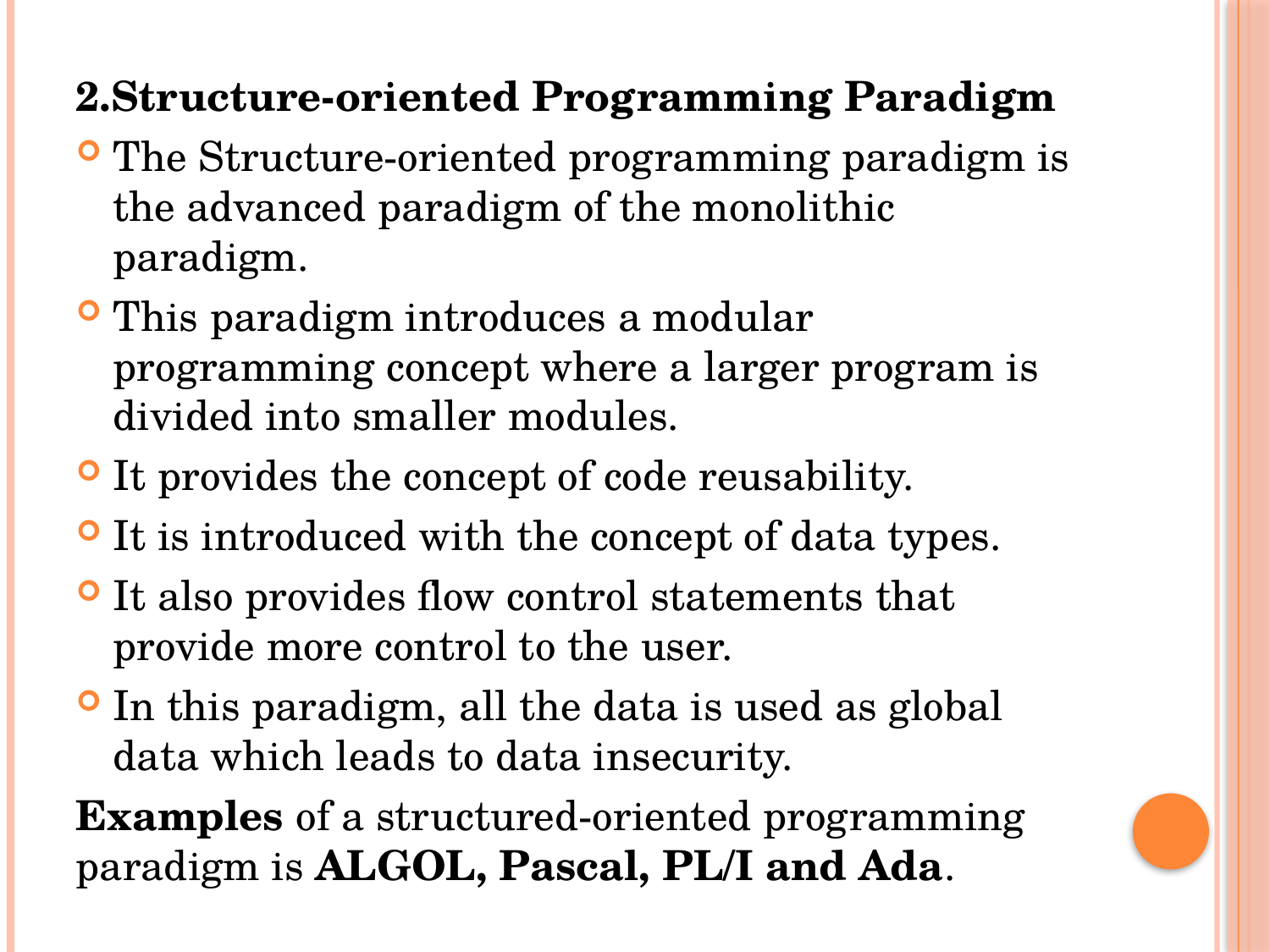

2.Structure-oriented Programming Paradigm
The Structure-oriented programming paradigm is the advanced paradigm of the monolithic paradigm.
This paradigm introduces a modular programming concept where a larger program is divided into smaller modules.
It provides the concept of code reusability.
It is introduced with the concept of data types.
It also provides flow control statements that provide more control to the user.
In this paradigm, all the data is used as global data which leads to data insecurity.
Examples of a structured-oriented programming paradigm is ALGOL, Pascal, PL/I and Ada.